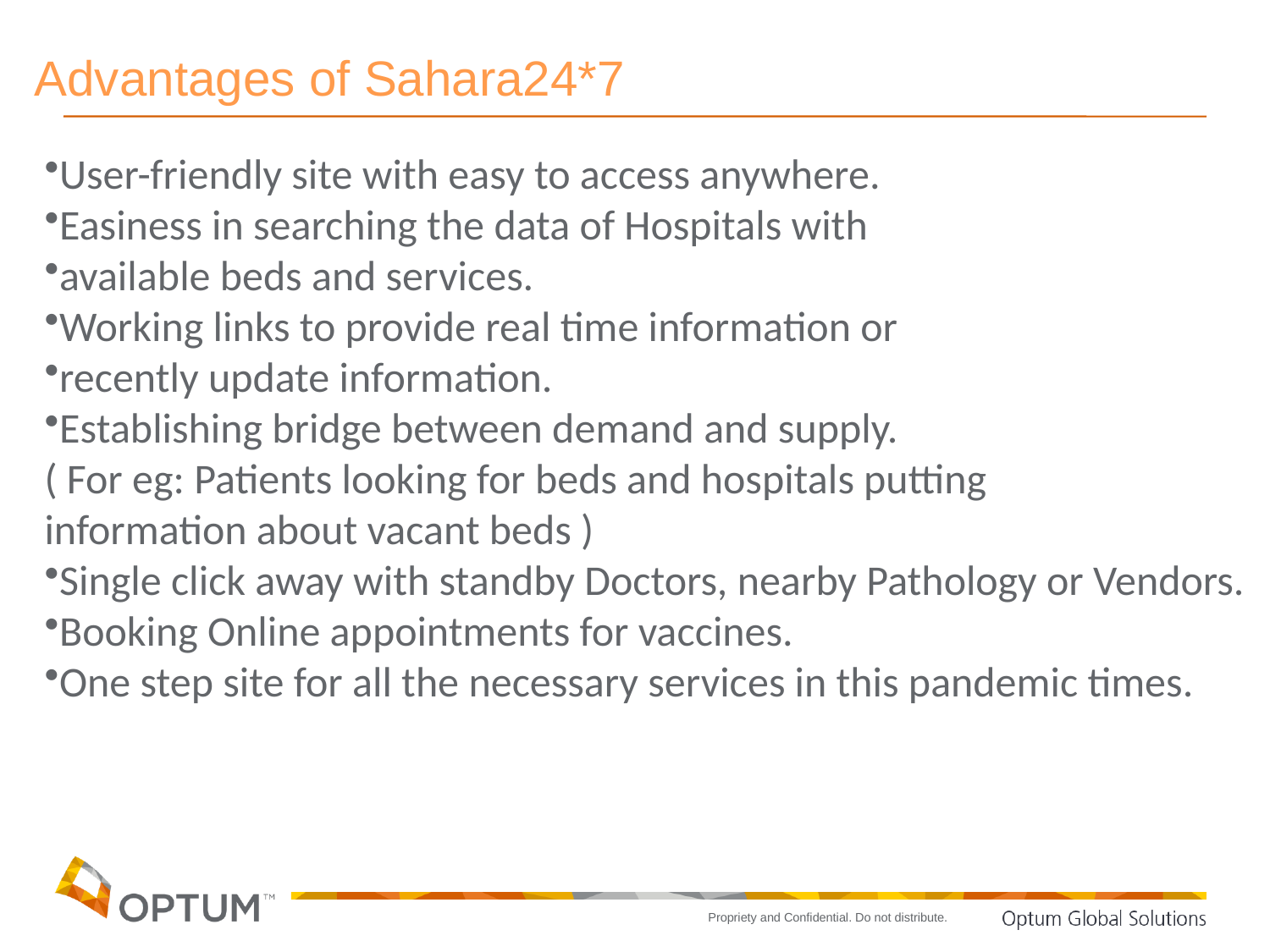

# Advantages of Sahara24*7
User-friendly site with easy to access anywhere.
Easiness in searching the data of Hospitals with
available beds and services.
Working links to provide real time information or
recently update information.
Establishing bridge between demand and supply.
( For eg: Patients looking for beds and hospitals putting
information about vacant beds )
Single click away with standby Doctors, nearby Pathology or Vendors.
Booking Online appointments for vaccines.
One step site for all the necessary services in this pandemic times.